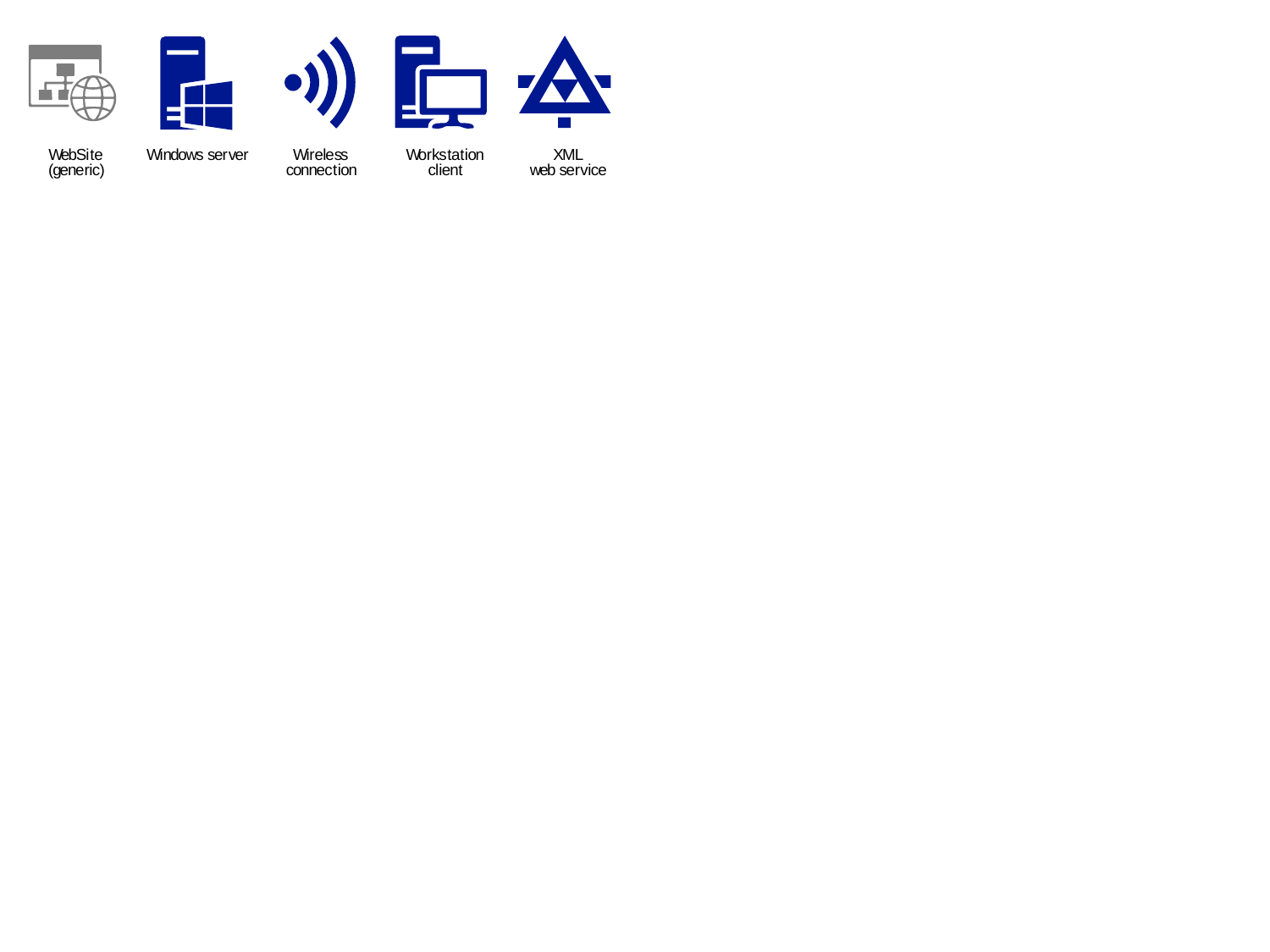

W
e
b
S
i
t
e
(
g
e
n
er
i
c
)
W
i
n
d
o
w
s
s
e
r
v
e
r
W
i
re
l
es
s
c
o
n
n
e
c
t
i
o
n
W
o
r
k
s
t
a
t
i
o
n
c
li
e
n
t
X
M
L
w
e
b
s
e
r
v
i
c
e